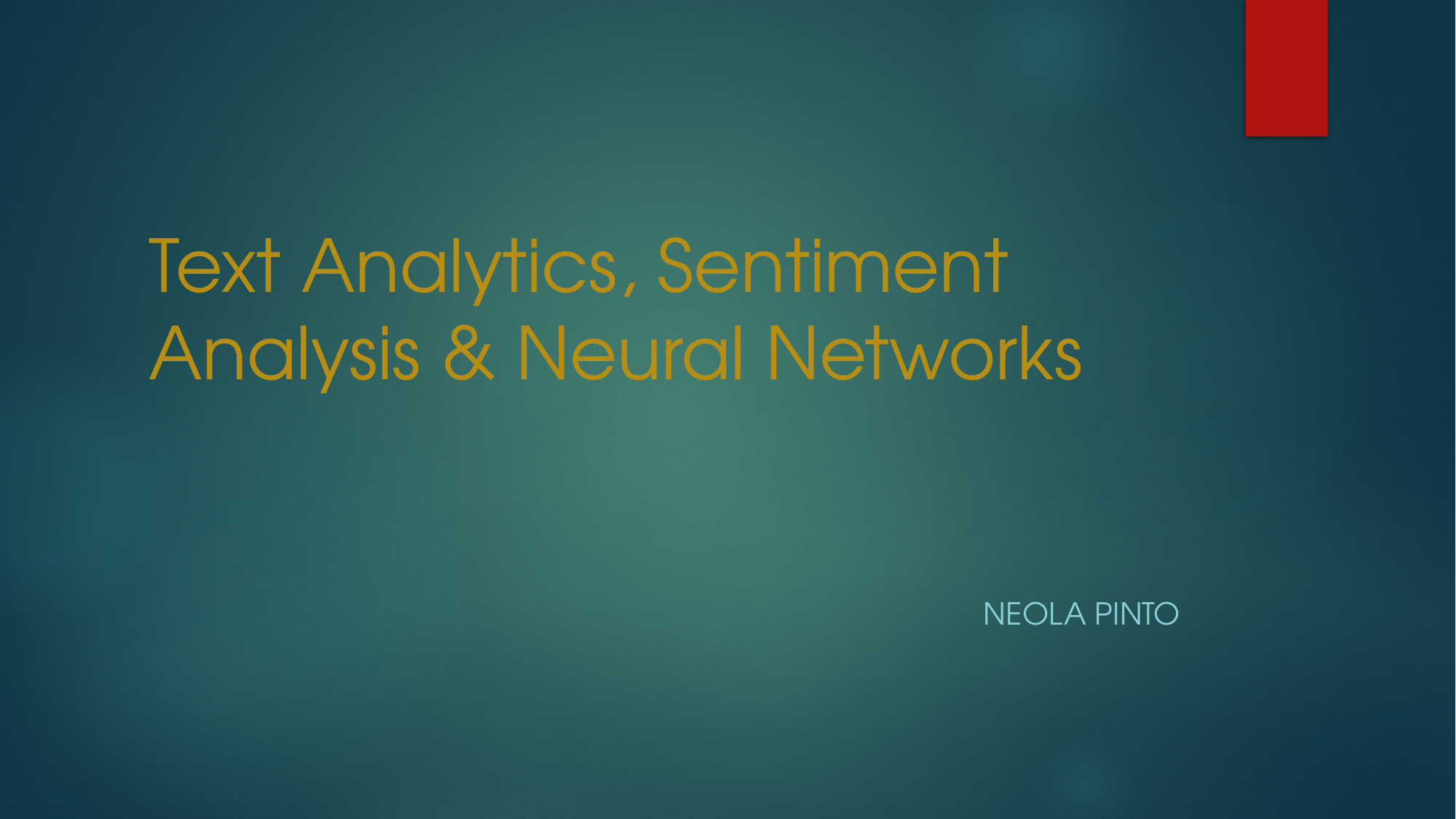

# Text Analytics, Sentiment Analysis & Neural Networks

Neola pinto